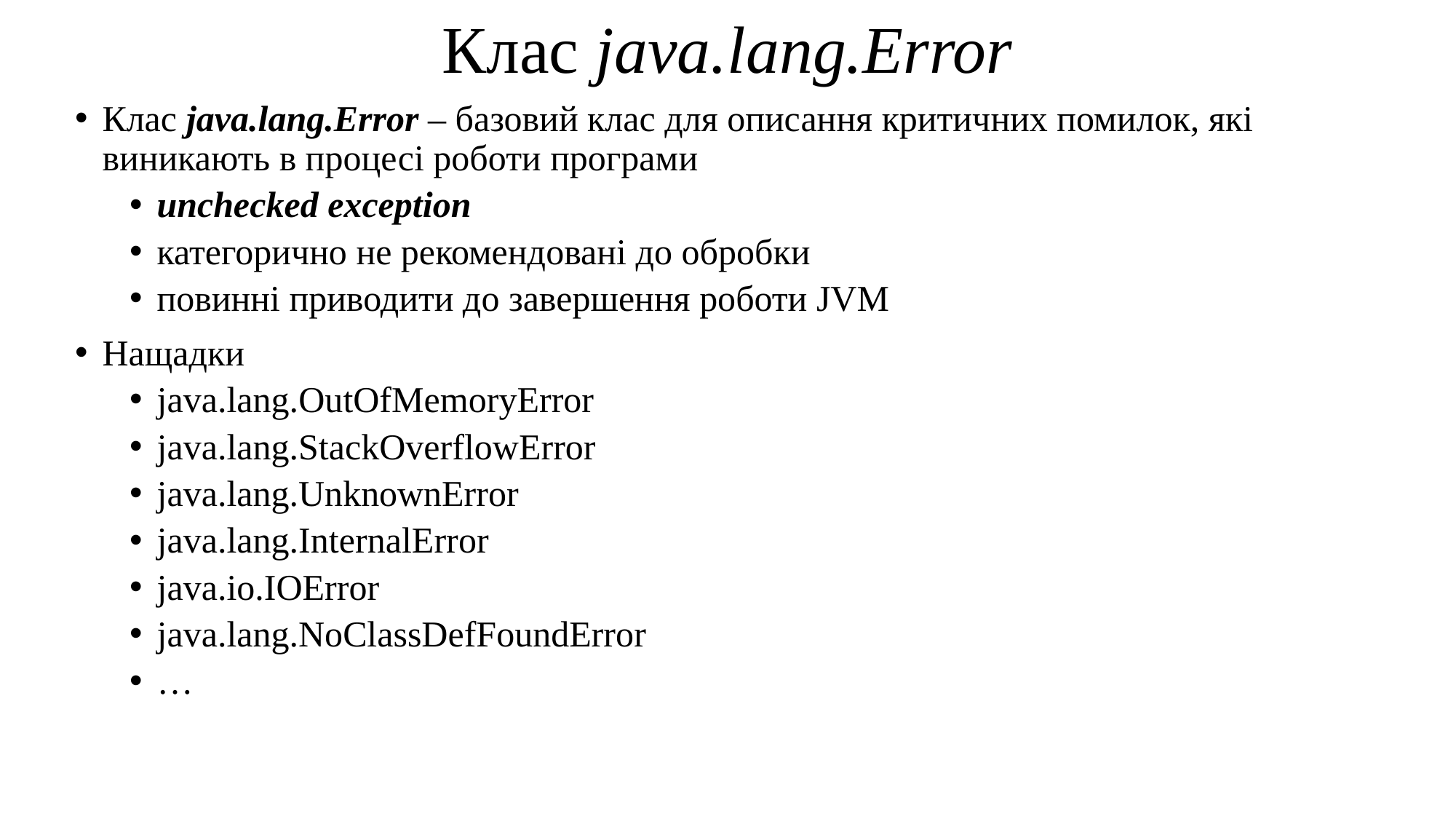

# Клас java.lang.Error
Клас java.lang.Error – базовий клас для описання критичних помилок, які виникають в процесі роботи програми
unchecked exception
категорично не рекомендовані до обробки
повинні приводити до завершення роботи JVM
Нащадки
java.lang.OutOfMemoryError
java.lang.StackOverflowError
java.lang.UnknownError
java.lang.InternalError
java.io.IOError
java.lang.NoClassDefFoundError
…